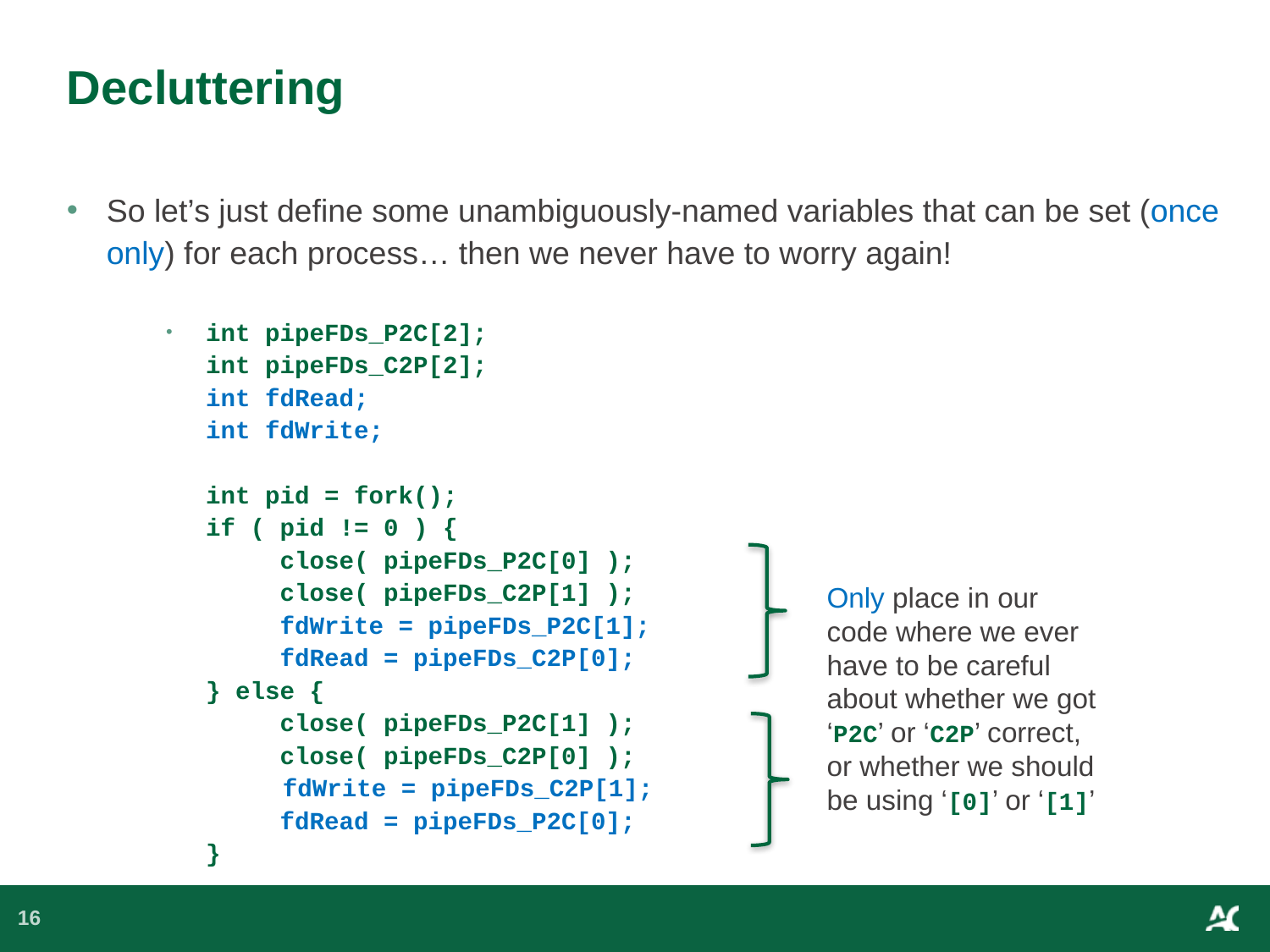

# Decluttering
So let’s just define some unambiguously-named variables that can be set (once only) for each process… then we never have to worry again!
int pipeFDs_P2C[2];
int pipeFDs_C2P[2];
int fdRead;
int fdWrite;
int pid = fork();
if ( pid != 0 ) {
     close( pipeFDs_P2C[0] );
     close( pipeFDs_C2P[1] );
     fdWrite = pipeFDs_P2C[1];
     fdRead = pipeFDs_C2P[0];
} else {
     close( pipeFDs_P2C[1] );
     close( pipeFDs_C2P[0] );
           fdWrite = pipeFDs_C2P[1];
     fdRead = pipeFDs_P2C[0];
}

Only place in our
code where we ever
have to be careful
about whether we got
‘P2C’ or ‘C2P’ correct,
or whether we should
be using ‘[0]’ or ‘[1]’

16